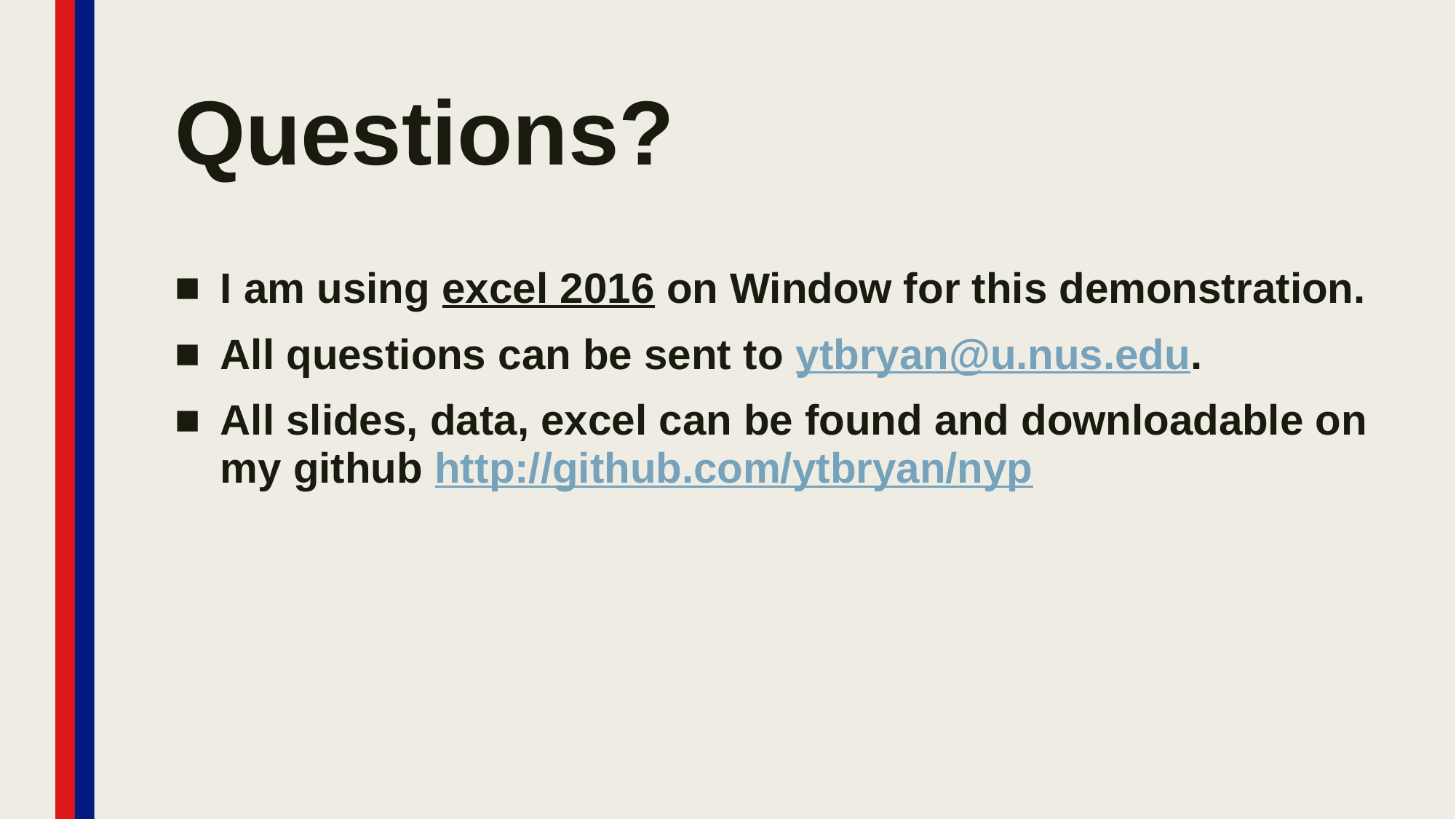

# Questions?
I am using excel 2016 on Window for this demonstration.
All questions can be sent to ytbryan@u.nus.edu.
All slides, data, excel can be found and downloadable on my github http://github.com/ytbryan/nyp